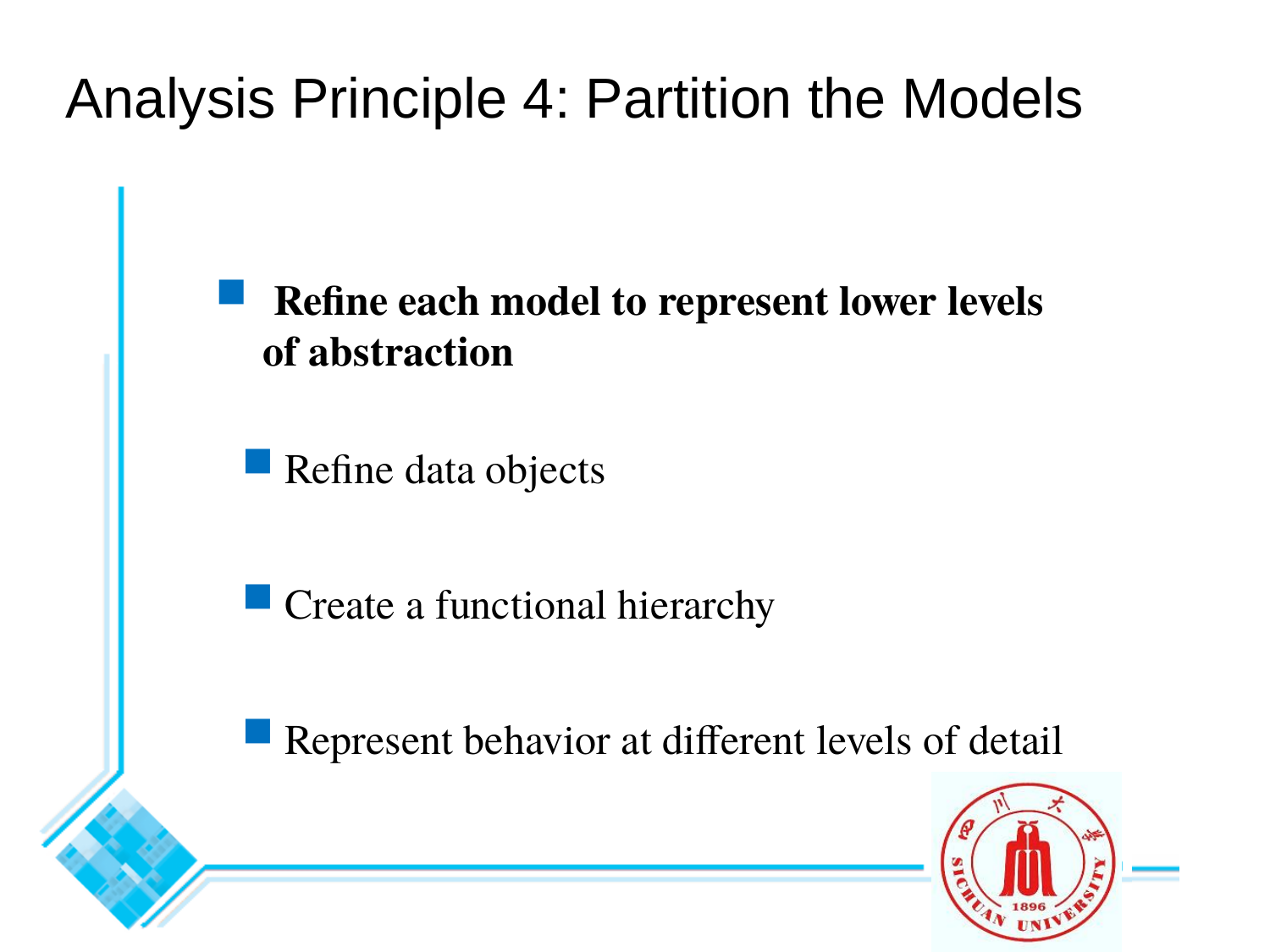

# Analysis Principle 4: Partition the Models
 Refine each model to represent lower levels of abstraction

 Refine data objects

 Create a functional hierarchy

 Represent behavior at different levels of detail